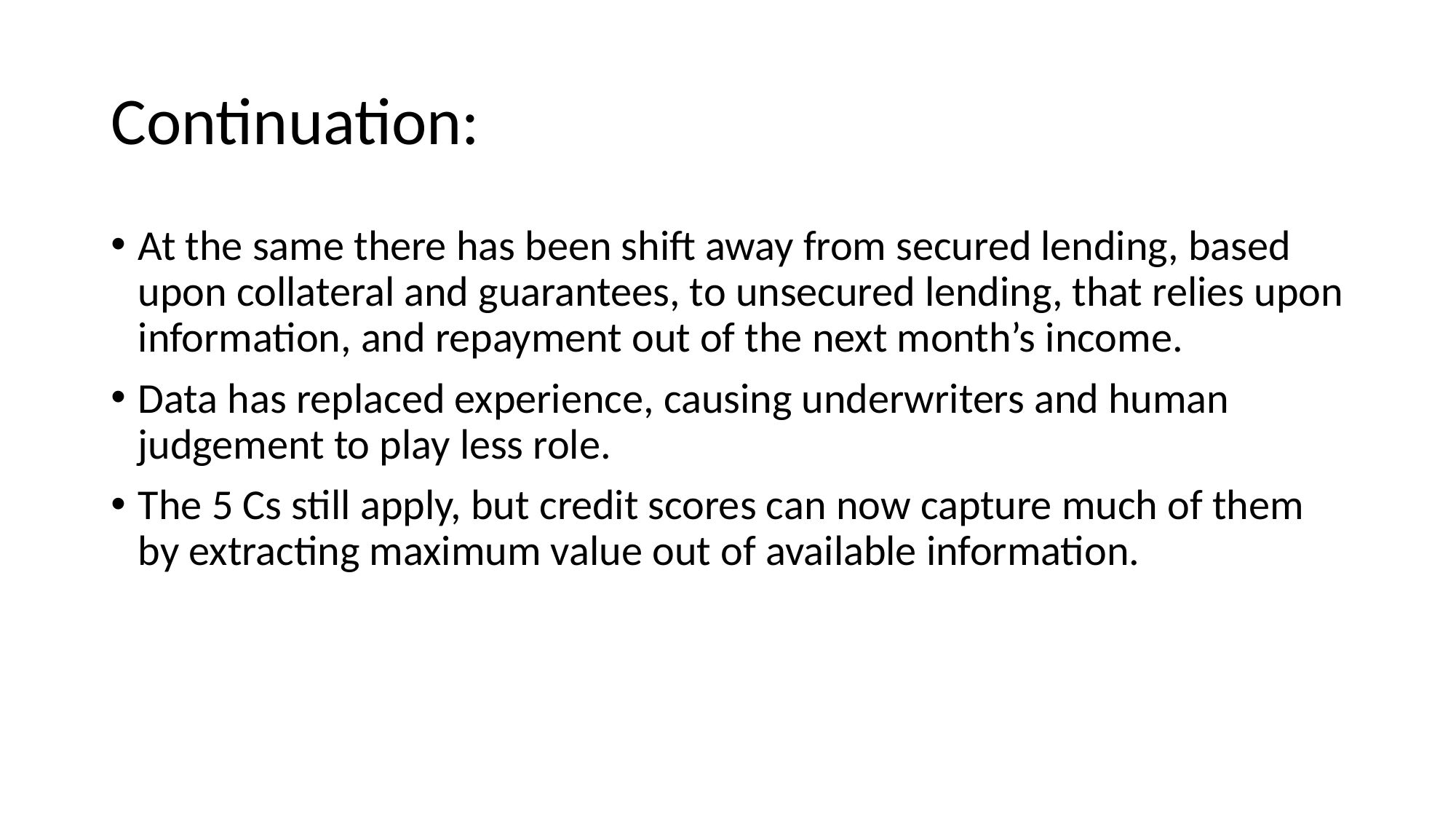

# Continuation:
At the same there has been shift away from secured lending, based upon collateral and guarantees, to unsecured lending, that relies upon information, and repayment out of the next month’s income.
Data has replaced experience, causing underwriters and human judgement to play less role.
The 5 Cs still apply, but credit scores can now capture much of them by extracting maximum value out of available information.